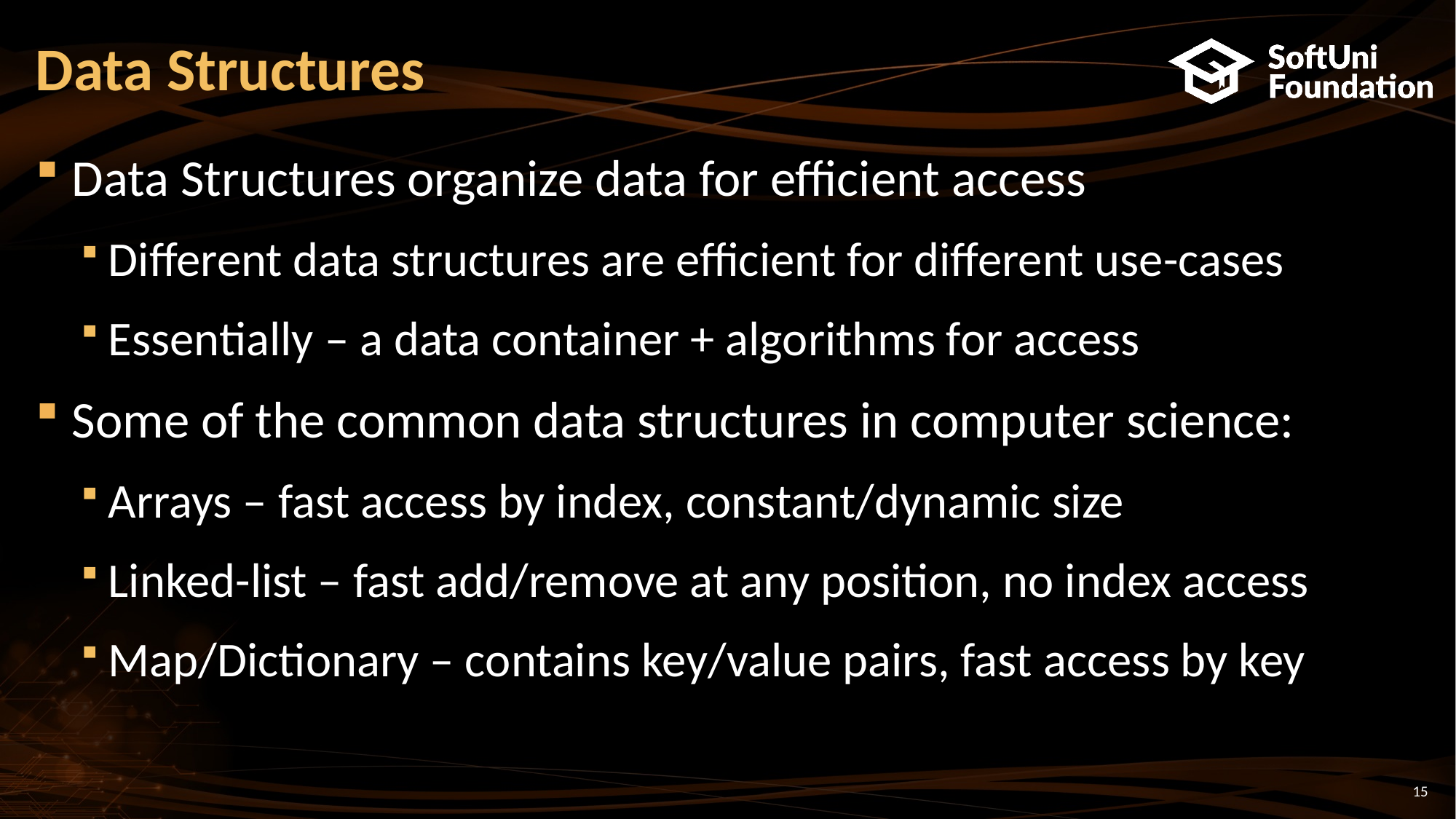

Data Structures
Data Structures organize data for efficient access
Different data structures are efficient for different use-cases
Essentially – a data container + algorithms for access
Some of the common data structures in computer science:
Arrays – fast access by index, constant/dynamic size
Linked-list – fast add/remove at any position, no index access
Map/Dictionary – contains key/value pairs, fast access by key

15